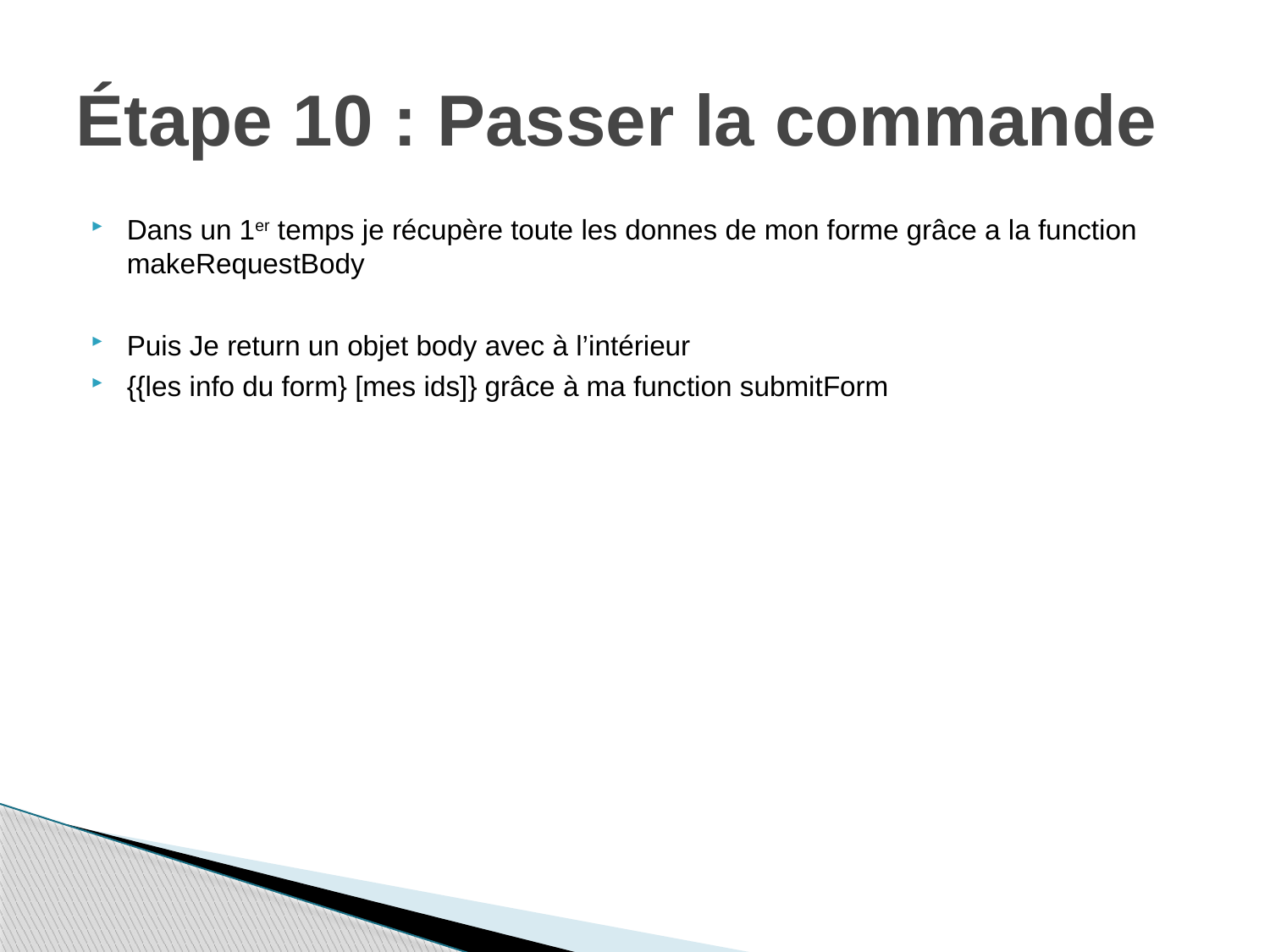

# Étape 10 : Passer la commande
Dans un 1er temps je récupère toute les donnes de mon forme grâce a la function makeRequestBody

Puis Je return un objet body avec à l’intérieur
{{les info du form} [mes ids]} grâce à ma function submitForm